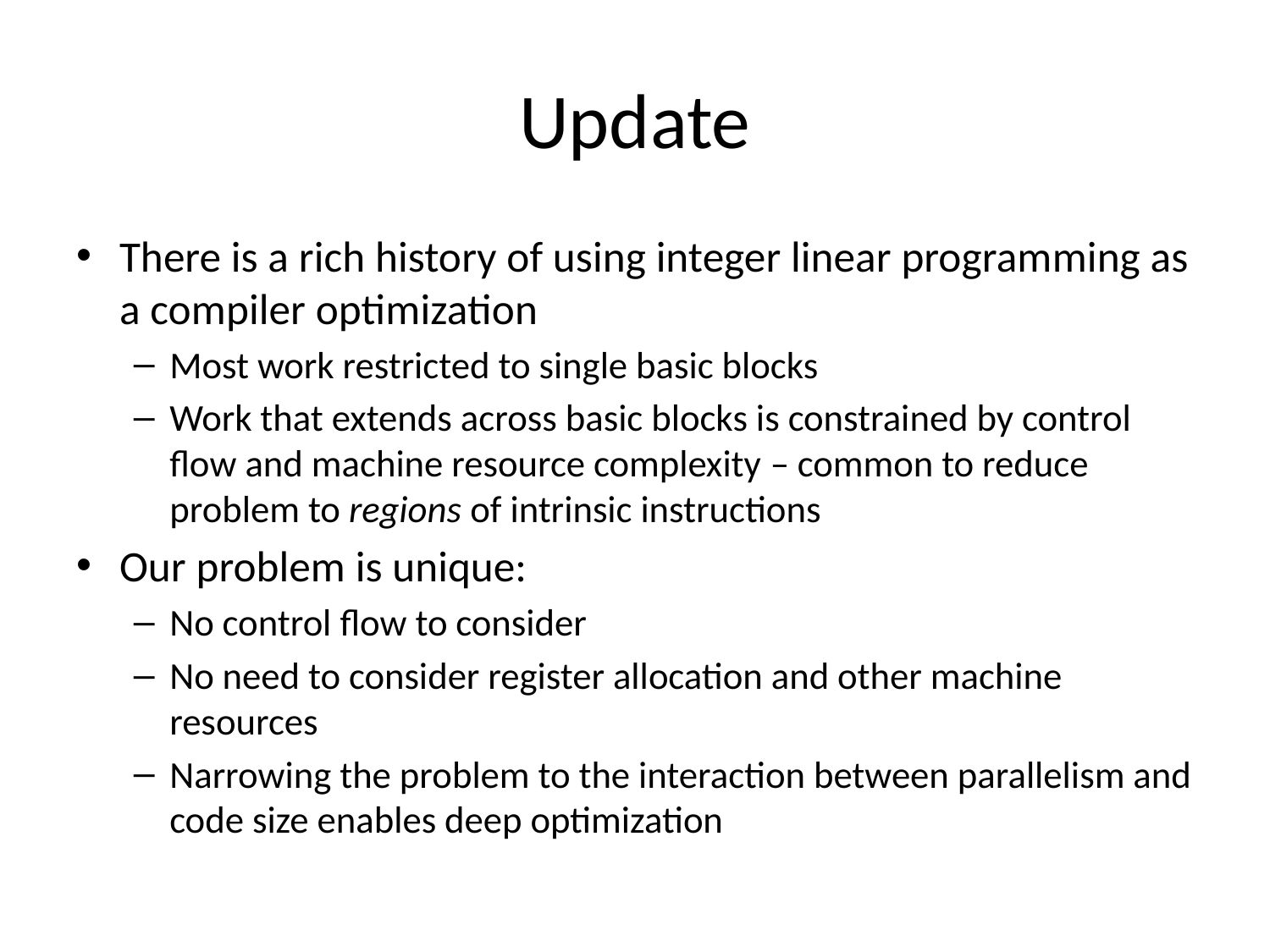

# Update
There is a rich history of using integer linear programming as a compiler optimization
Most work restricted to single basic blocks
Work that extends across basic blocks is constrained by control flow and machine resource complexity – common to reduce problem to regions of intrinsic instructions
Our problem is unique:
No control flow to consider
No need to consider register allocation and other machine resources
Narrowing the problem to the interaction between parallelism and code size enables deep optimization